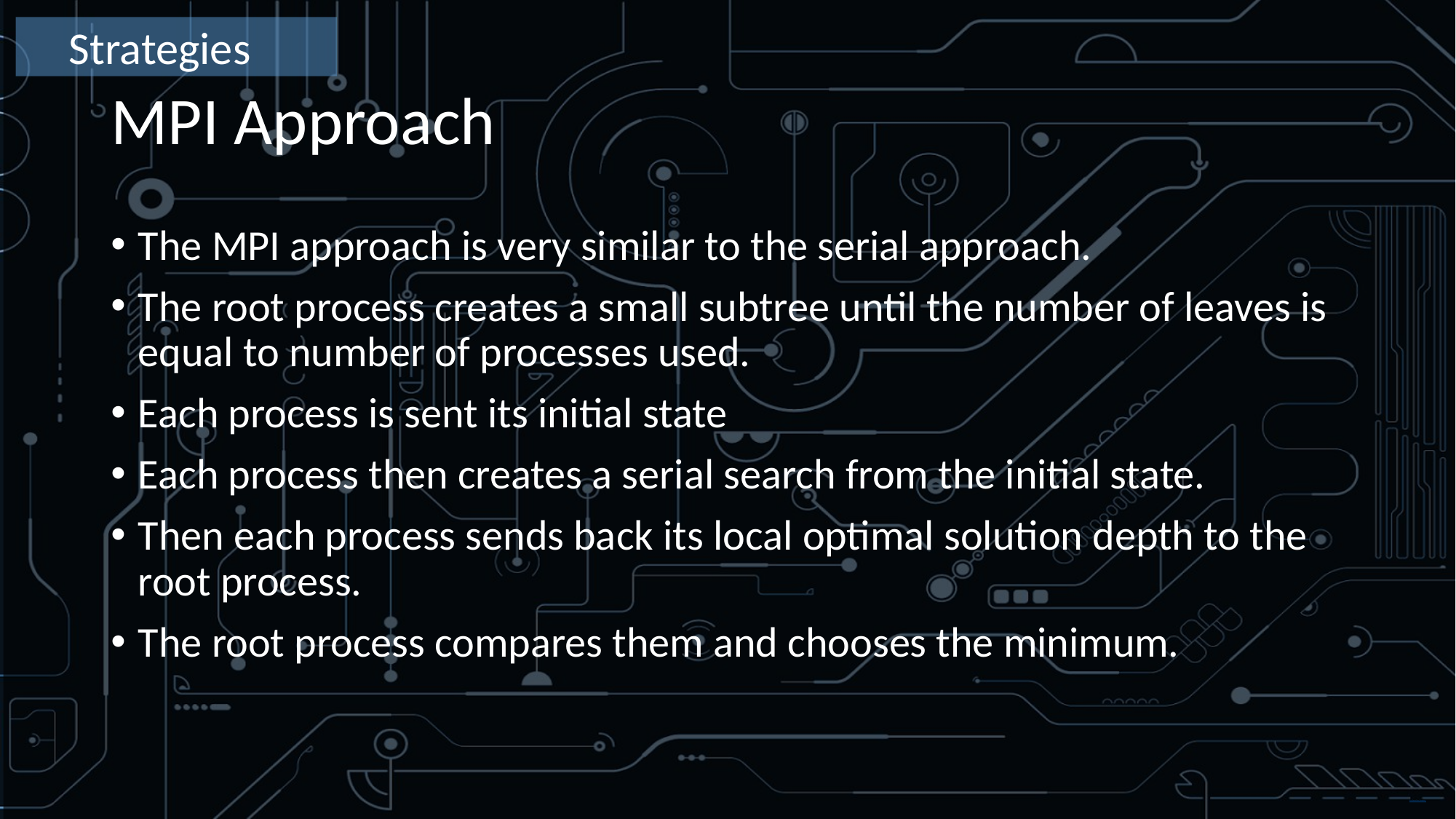

Strategies

# MPI Approach
The MPI approach is very similar to the serial approach.
The root process creates a small subtree until the number of leaves is equal to number of processes used.
Each process is sent its initial state
Each process then creates a serial search from the initial state.
Then each process sends back its local optimal solution depth to the root process.
The root process compares them and chooses the minimum.
Free PowerPoint Templates